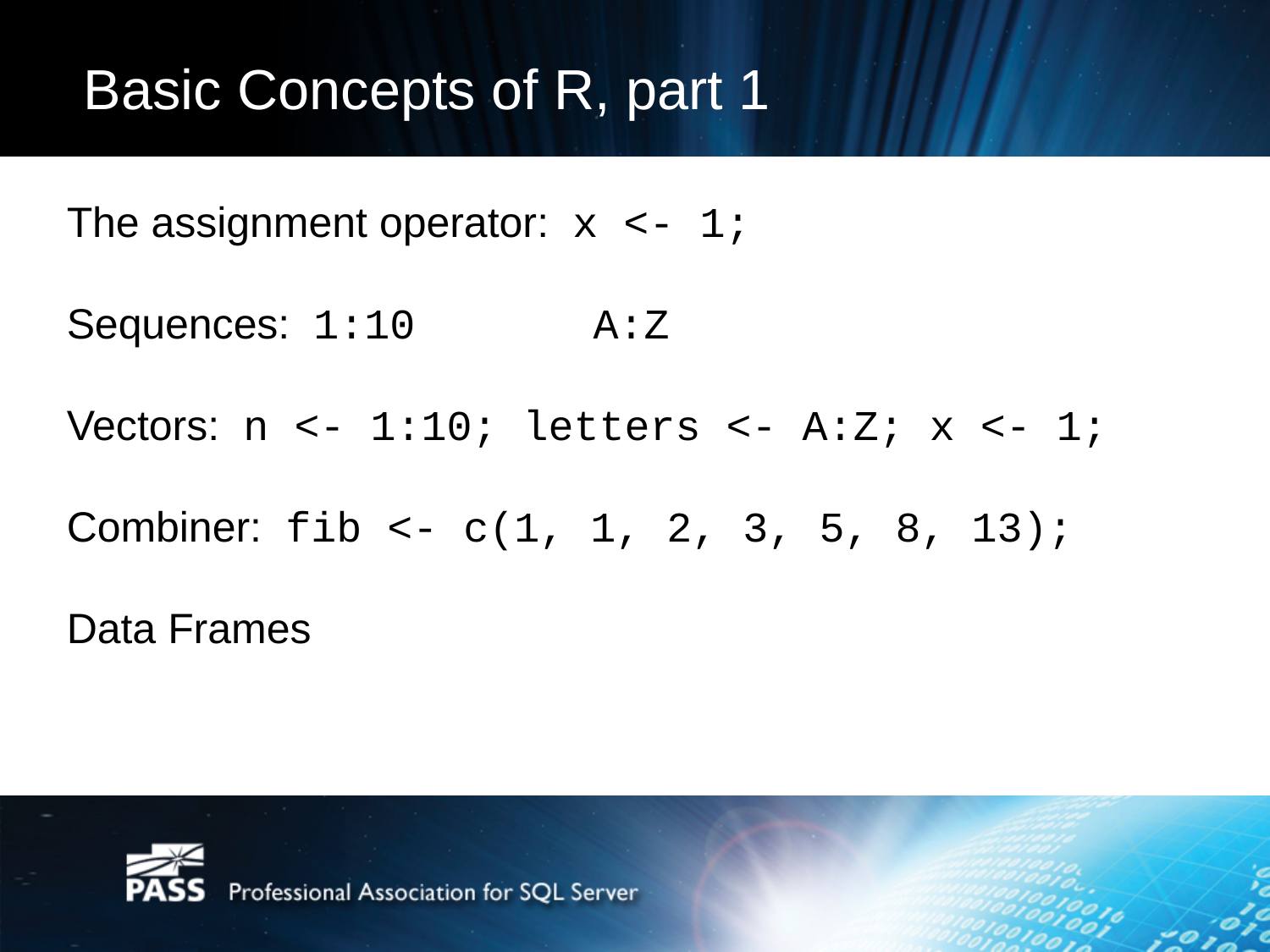

# Basic Concepts of R, part 1
The assignment operator:  x <- 1;

Sequences:  1:10       A:Z

Vectors:  n <- 1:10; letters <- A:Z; x <- 1;

Combiner:  fib <- c(1, 1, 2, 3, 5, 8, 13);

Data Frames